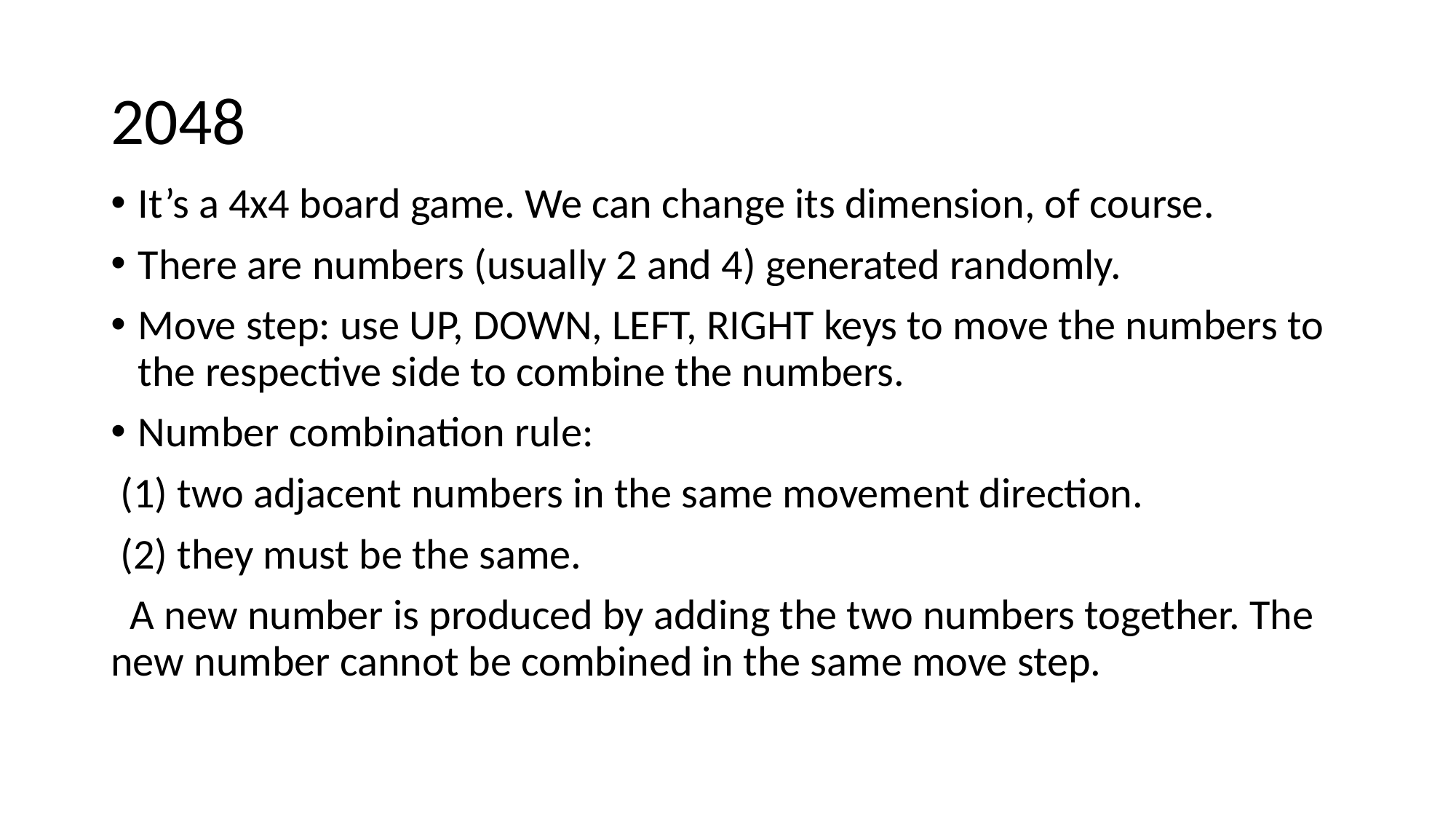

# 2048
It’s a 4x4 board game. We can change its dimension, of course.
There are numbers (usually 2 and 4) generated randomly.
Move step: use UP, DOWN, LEFT, RIGHT keys to move the numbers to the respective side to combine the numbers.
Number combination rule:
 (1) two adjacent numbers in the same movement direction.
 (2) they must be the same.
  A new number is produced by adding the two numbers together. The   new number cannot be combined in the same move step.